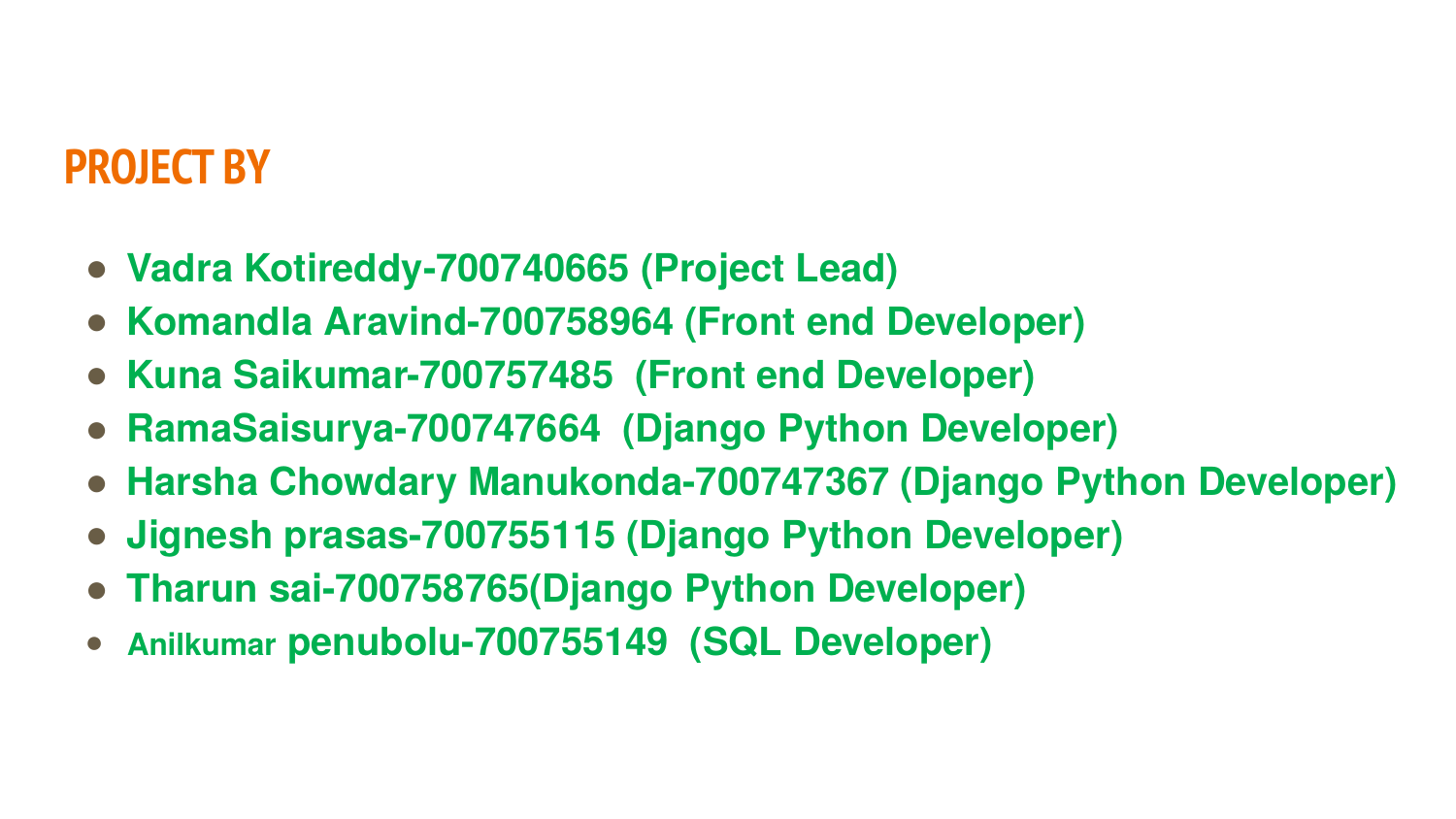

# PROJECT BY
Vadra Kotireddy-700740665 (Project Lead)
Komandla Aravind-700758964 (Front end Developer)
Kuna Saikumar-700757485  (Front end Developer)
RamaSaisurya-700747664  (Django Python Developer)
Harsha Chowdary Manukonda-700747367 (Django Python Developer)
Jignesh prasas-700755115 (Django Python Developer)
Tharun sai-700758765(Django Python Developer)
Anilkumar penubolu-700755149  (SQL Developer)